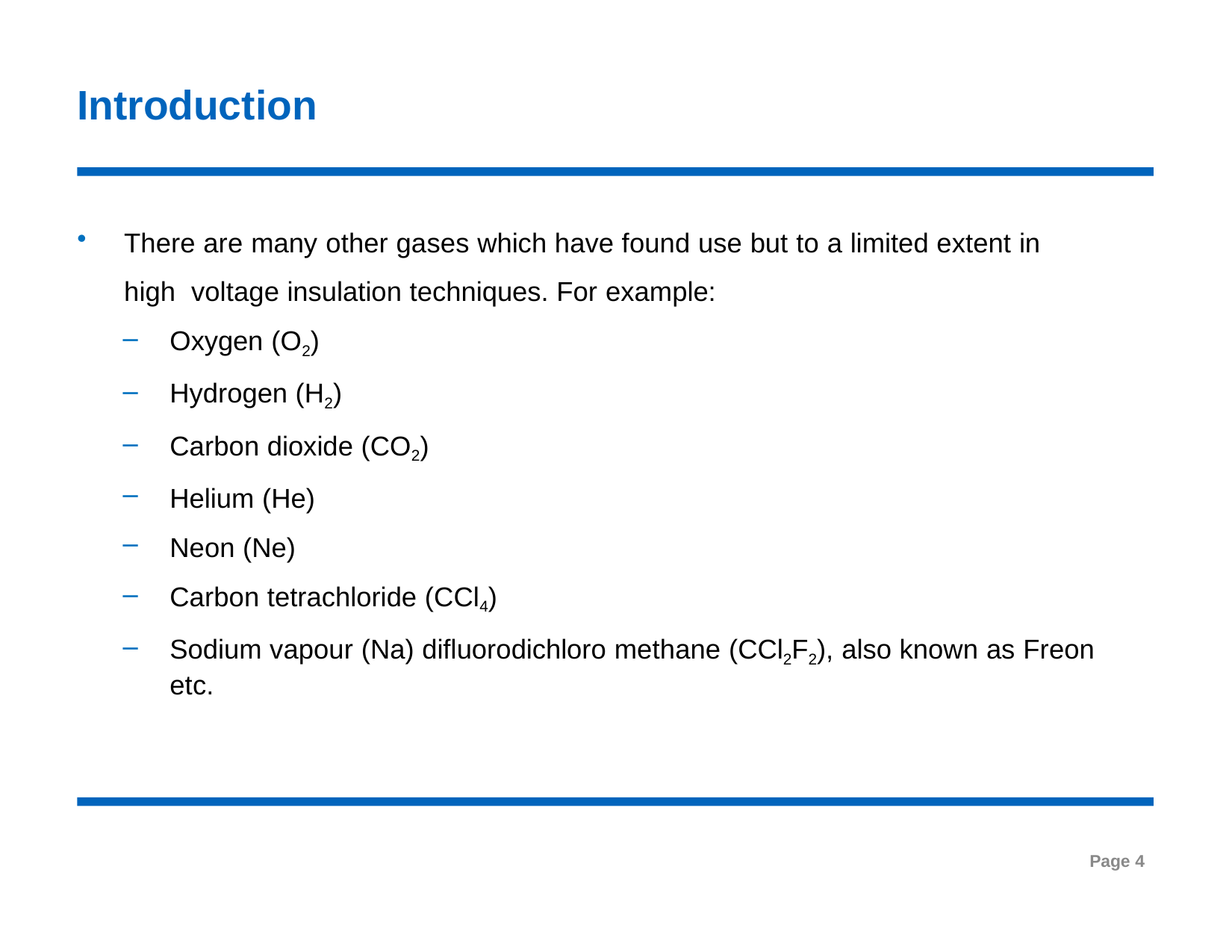

# Introduction
There are many other gases which have found use but to a limited extent in high  voltage insulation techniques. For example:
Oxygen (O2)
Hydrogen (H2)
Carbon dioxide (CO2)
Helium (He)
Neon (Ne)
Carbon tetrachloride (CCl4)
Sodium vapour (Na) diﬂuorodichloro methane (CCl2F2), also known as Freon etc.
Page 4